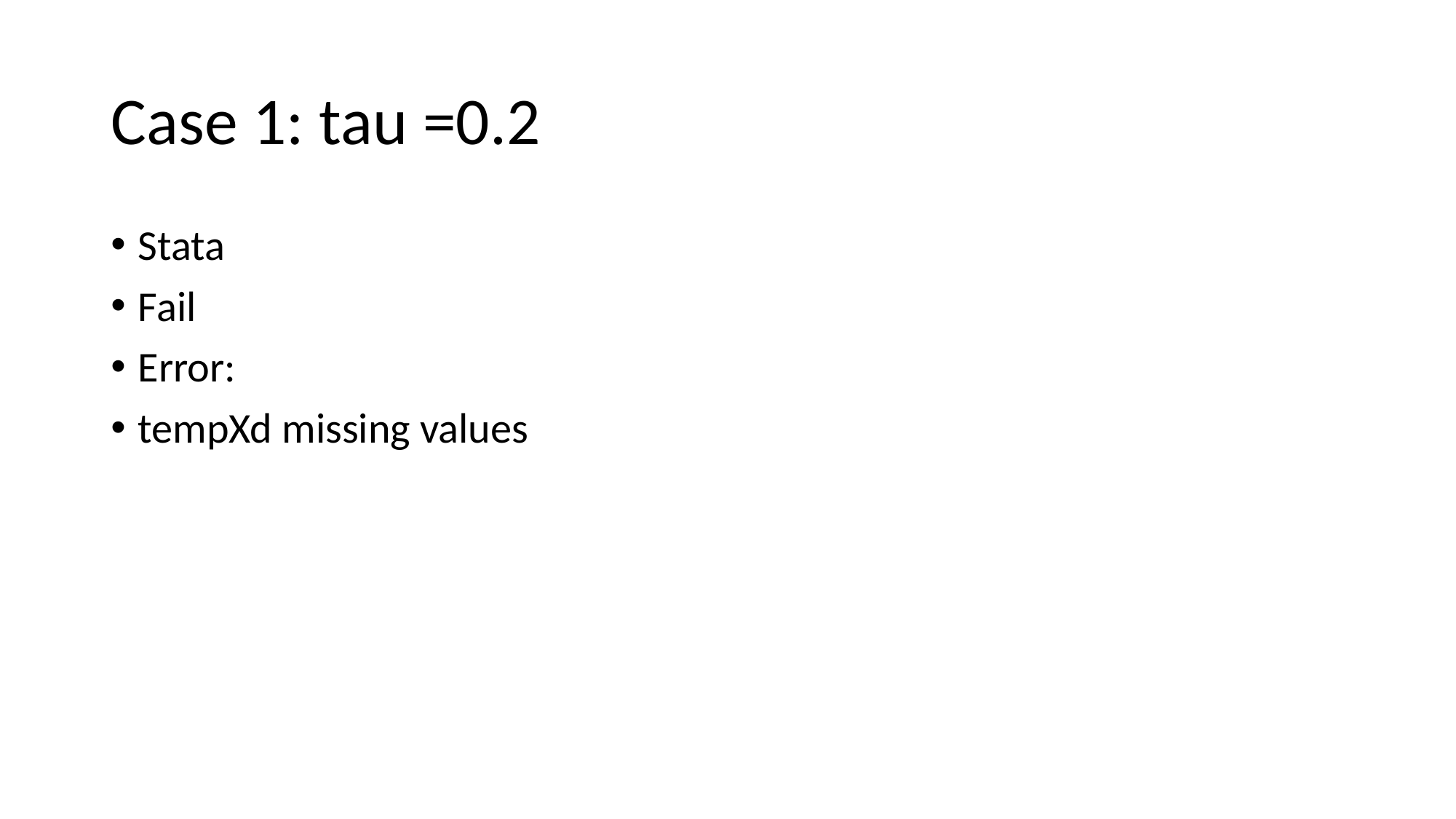

# Case 1: tau =0.2
Stata
Fail
Error:
tempXd missing values